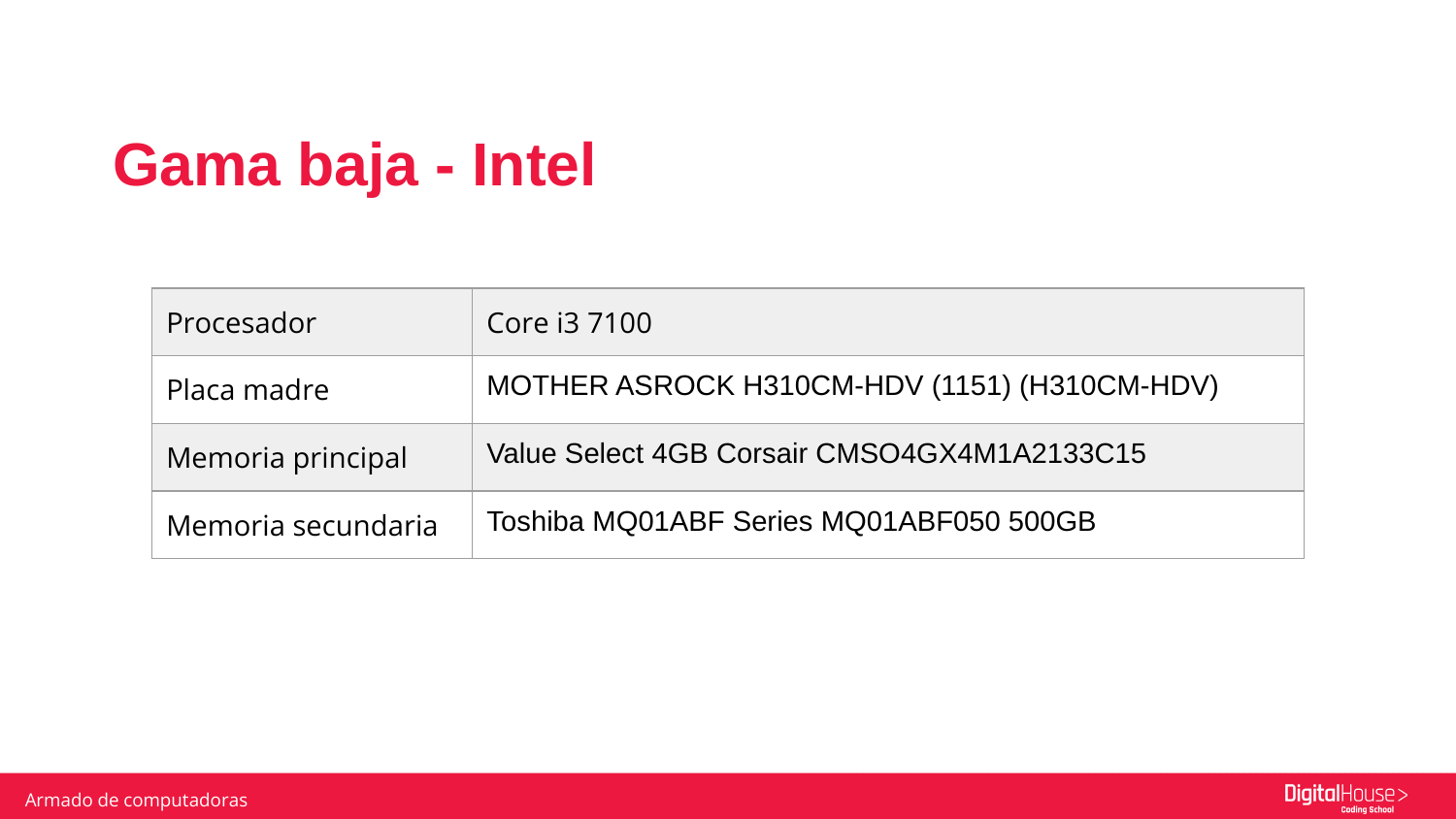

Gama baja - Intel

| Procesador | Core i3 7100 |
| --- | --- |
| Placa madre | MOTHER ASROCK H310CM-HDV (1151) (H310CM-HDV) |
| Memoria principal | Value Select 4GB Corsair CMSO4GX4M1A2133C15 |
| Memoria secundaria | Toshiba MQ01ABF Series MQ01ABF050 500GB |